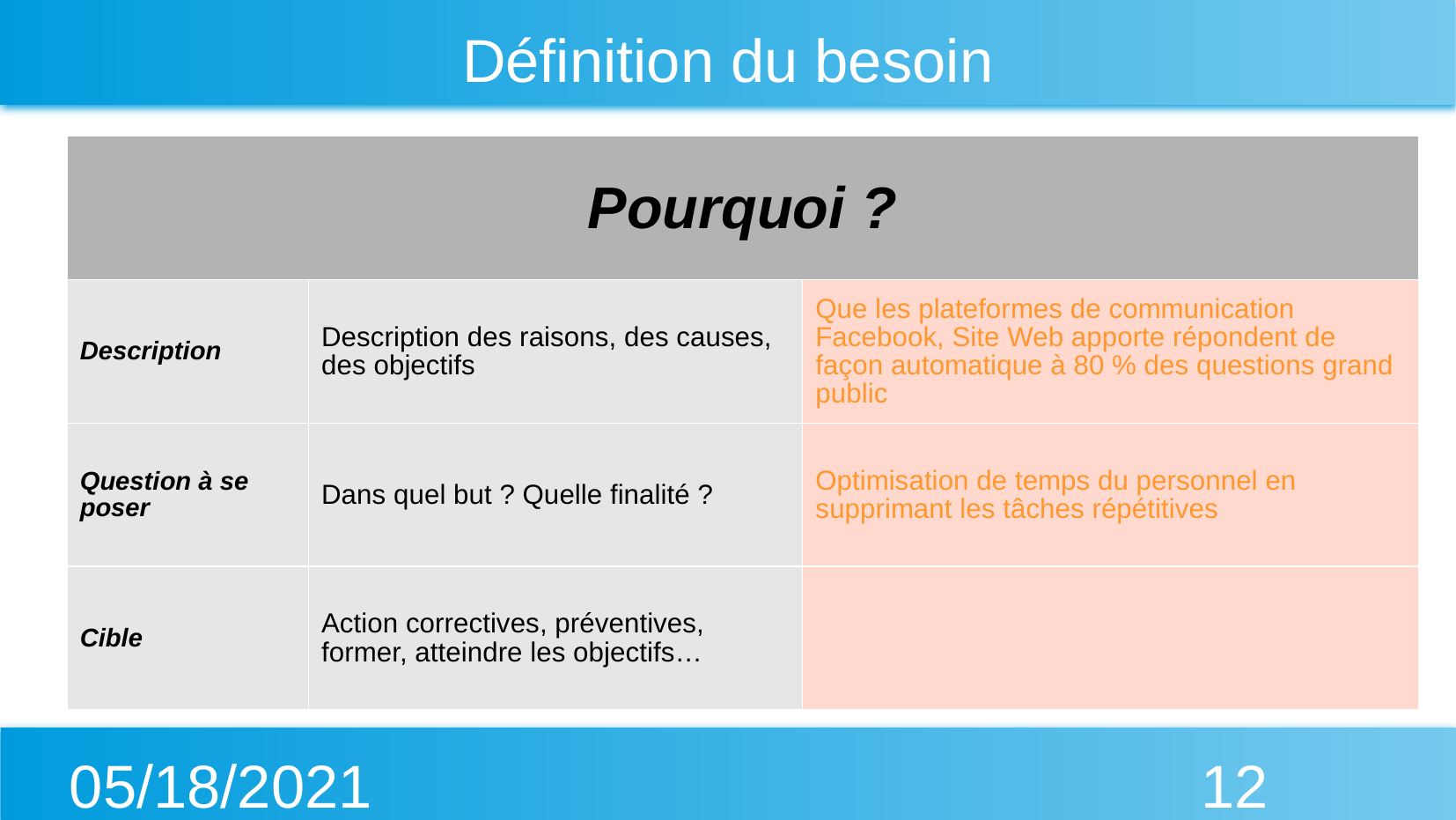

# Définition du besoin
| Pourquoi ? |  |  |
| --- | --- | --- |
| Description | Description des raisons, des causes, des objectifs | Que les plateformes de communication Facebook, Site Web apporte répondent de façon automatique à 80 % des questions grand public |
| Question à se poser | Dans quel but ? Quelle finalité ? | Optimisation de temps du personnel en supprimant les tâches répétitives |
| Cible | Action correctives, préventives, former, atteindre les objectifs… |  |
05/18/2021
12